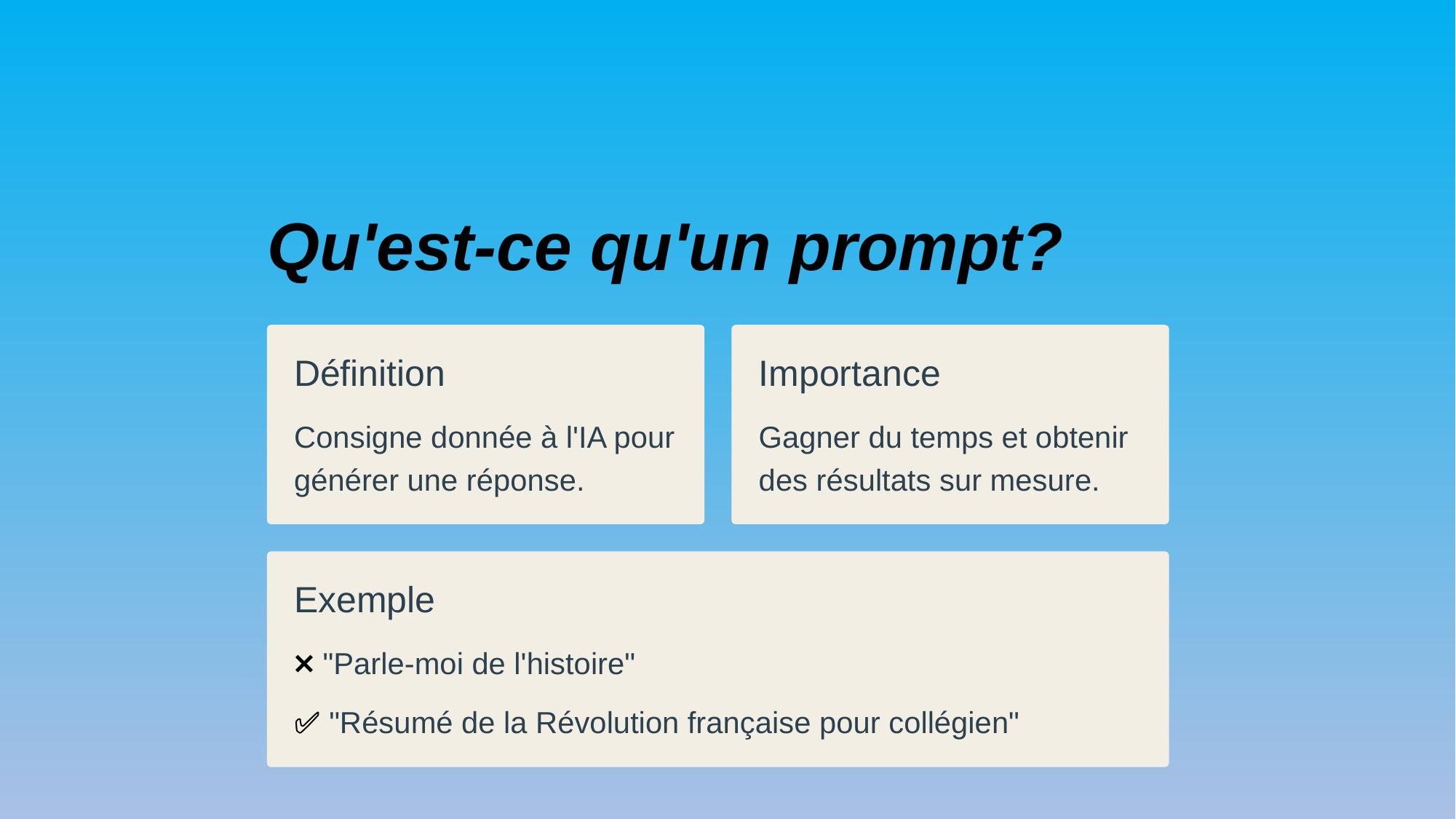

Qu'est-ce qu'un prompt?

Définition
Importance
Consigne donnée à l'IA pour générer une réponse.
Gagner du temps et obtenir des résultats sur mesure.

Exemple
❌ "Parle-moi de l'histoire"
✅ "Résumé de la Révolution française pour collégien"